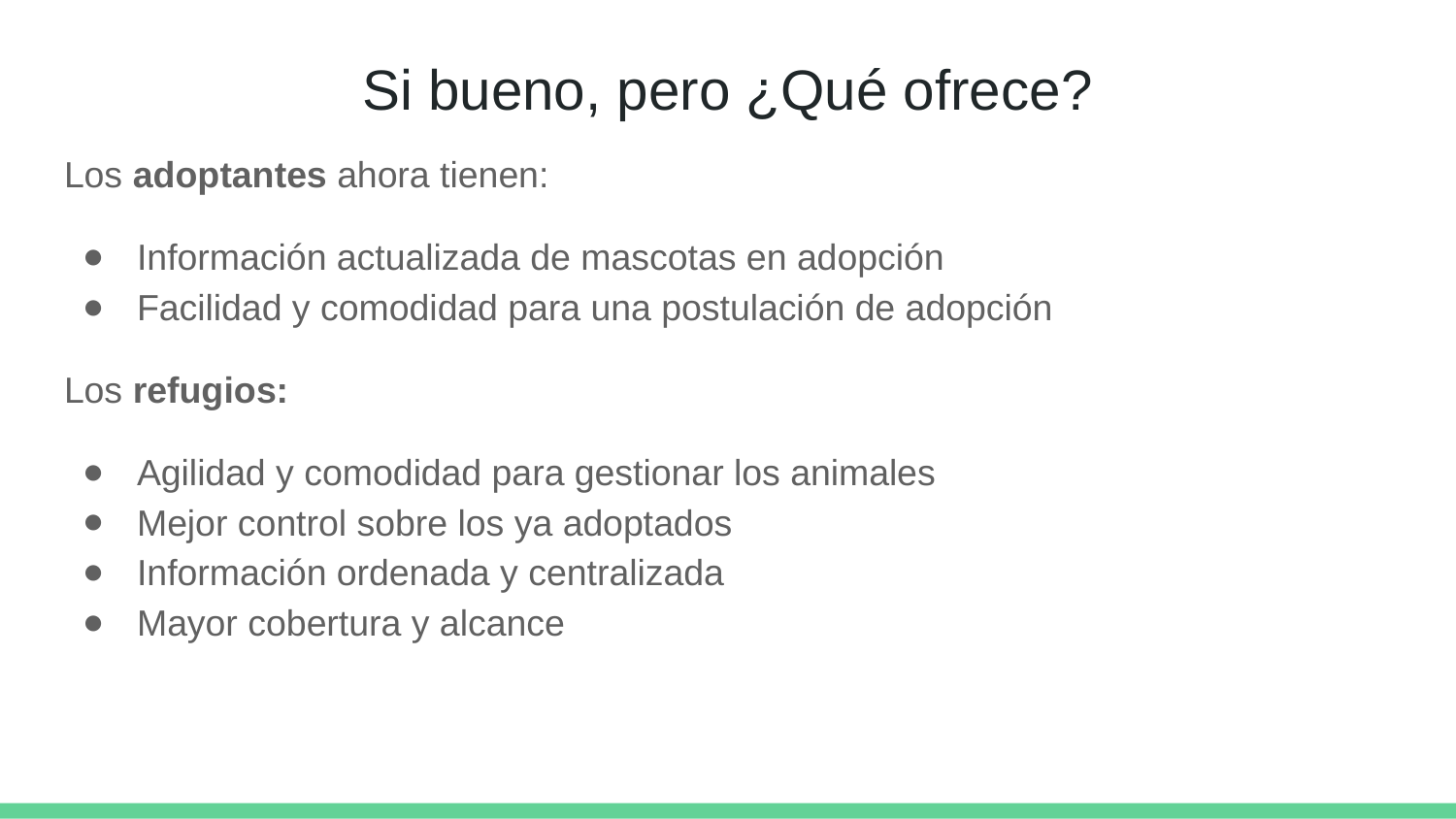

# Si bueno, pero ¿Qué ofrece?
Los adoptantes ahora tienen:
Información actualizada de mascotas en adopción
Facilidad y comodidad para una postulación de adopción
Los refugios:
Agilidad y comodidad para gestionar los animales
Mejor control sobre los ya adoptados
Información ordenada y centralizada
Mayor cobertura y alcance